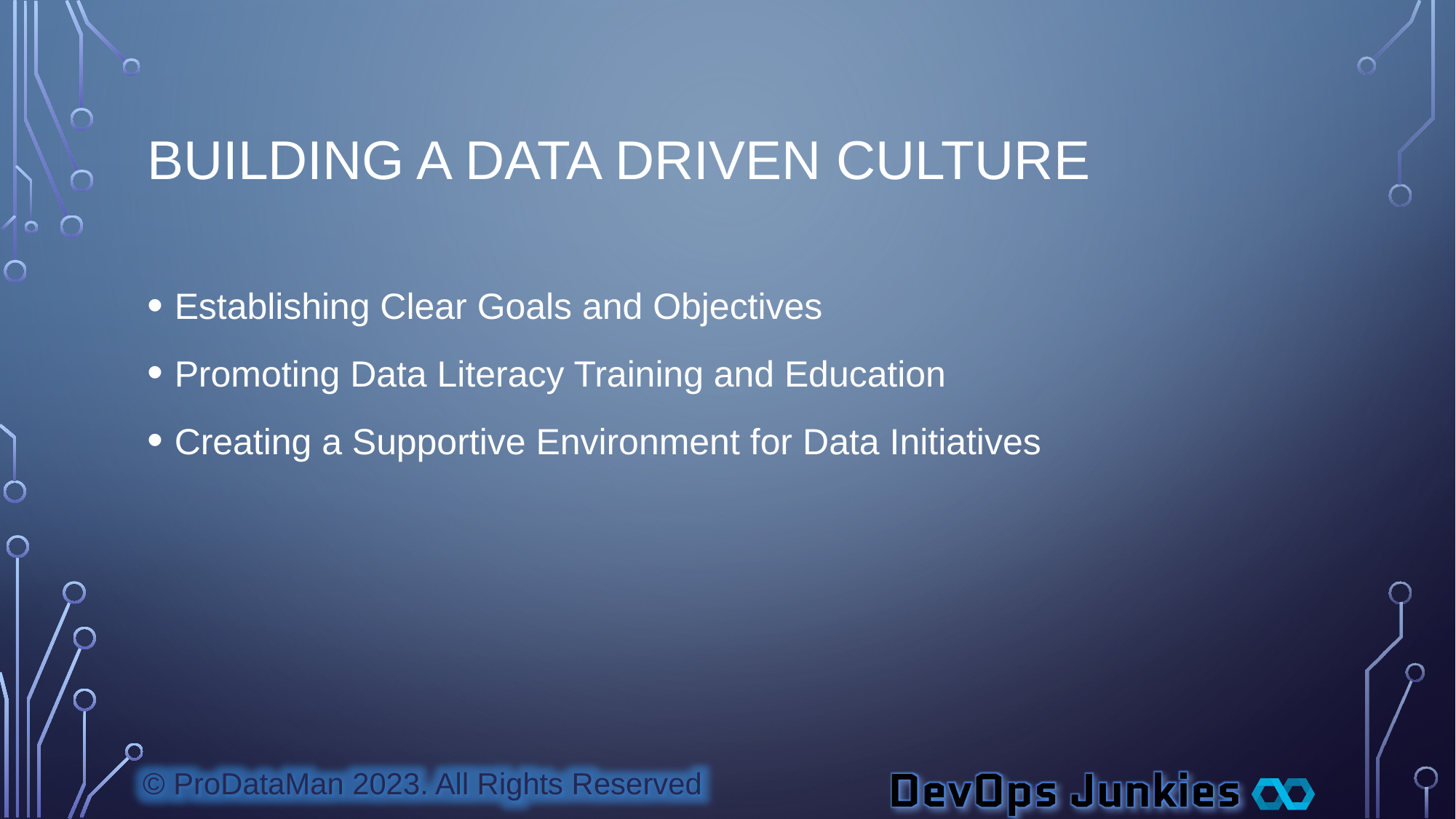

# Building a Data Driven Culture
Establishing Clear Goals and Objectives
Promoting Data Literacy Training and Education
Creating a Supportive Environment for Data Initiatives